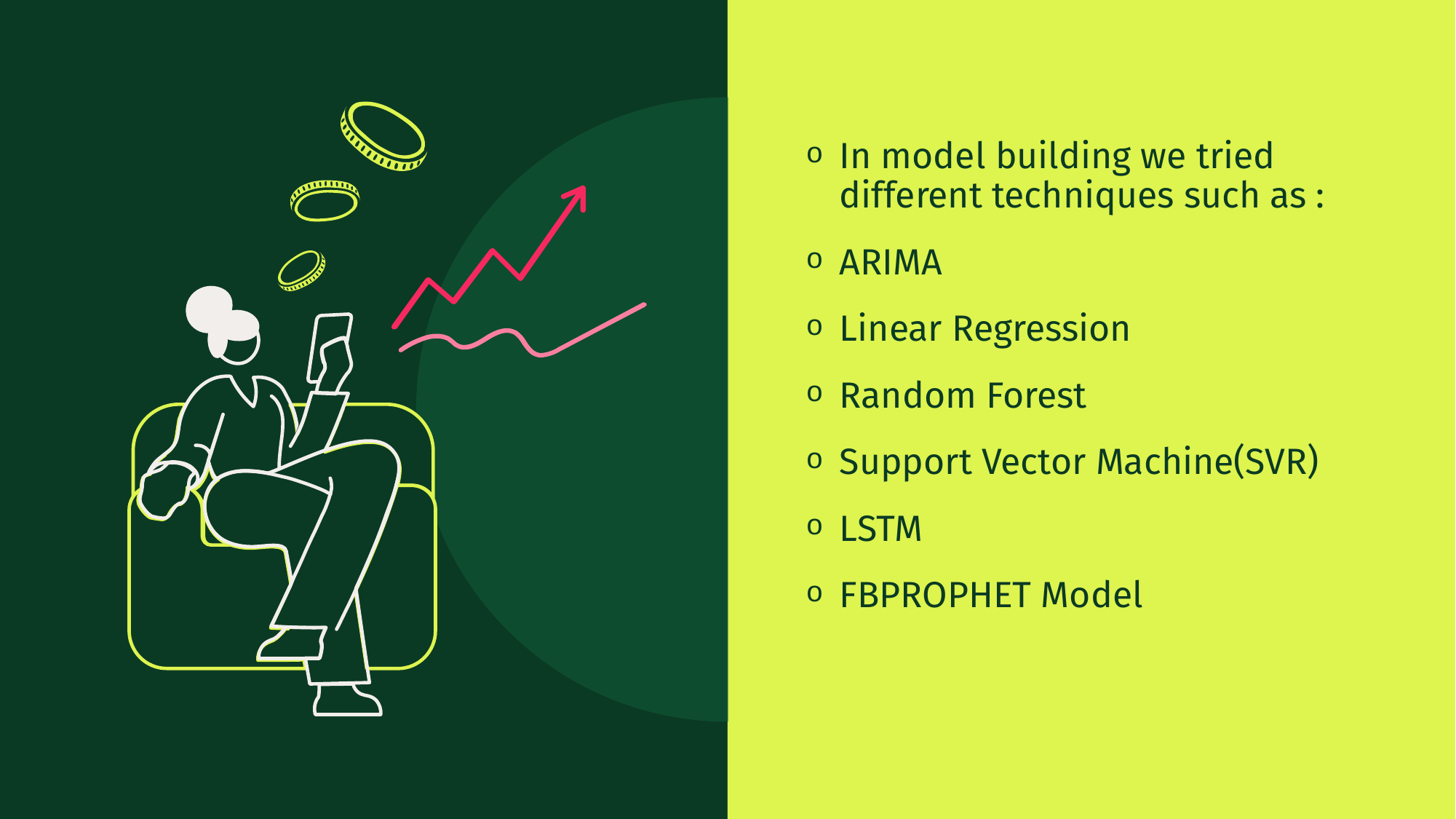

In model building we tried different techniques such as :
ARIMA
Linear Regression
Random Forest
Support Vector Machine(SVR)
LSTM
FBPROPHET Model